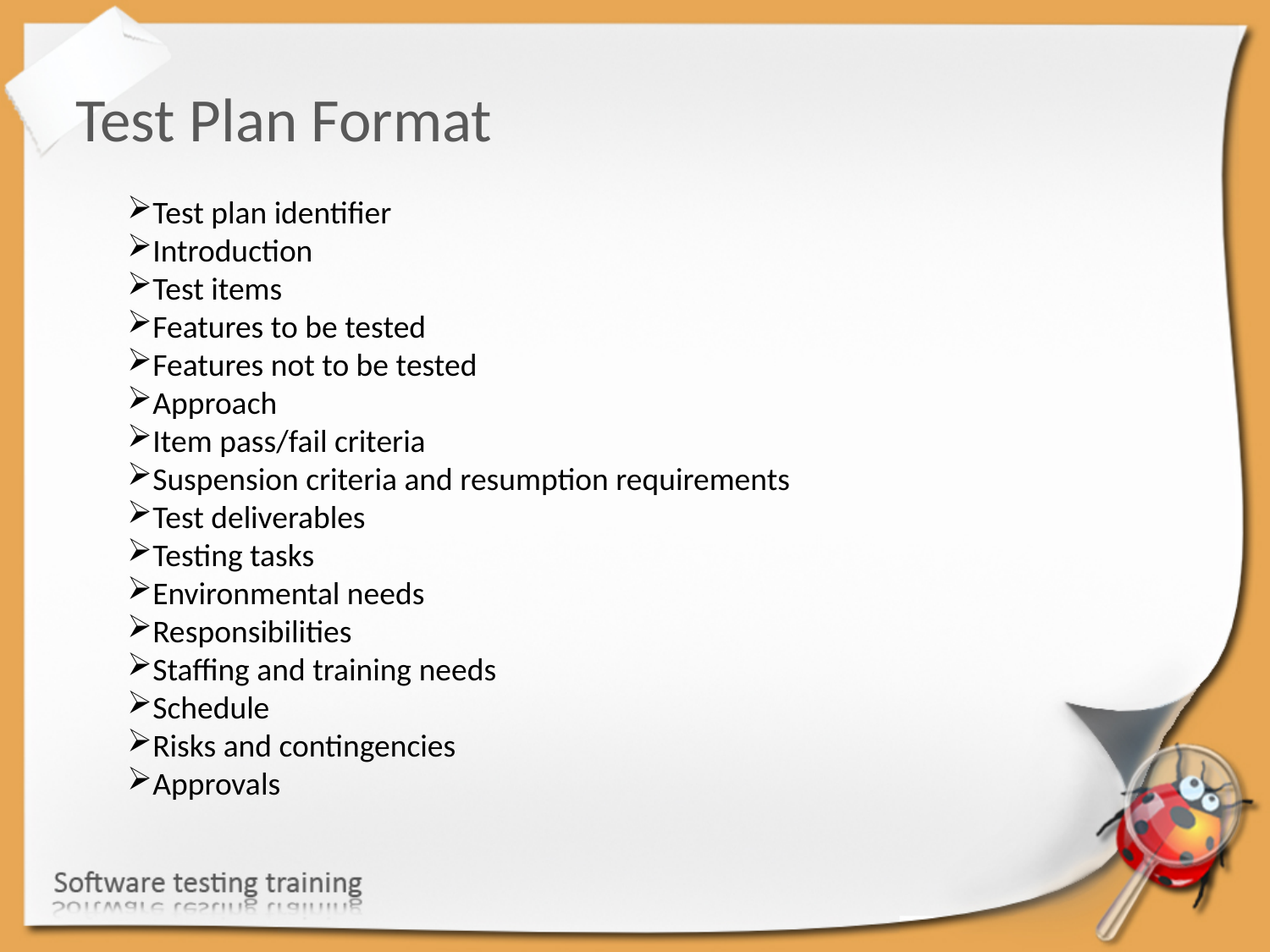

Test Plan Format
Test plan identifier
Introduction
Test items
Features to be tested
Features not to be tested
Approach
Item pass/fail criteria
Suspension criteria and resumption requirements
Test deliverables
Testing tasks
Environmental needs
Responsibilities
Staffing and training needs
Schedule
Risks and contingencies
Approvals